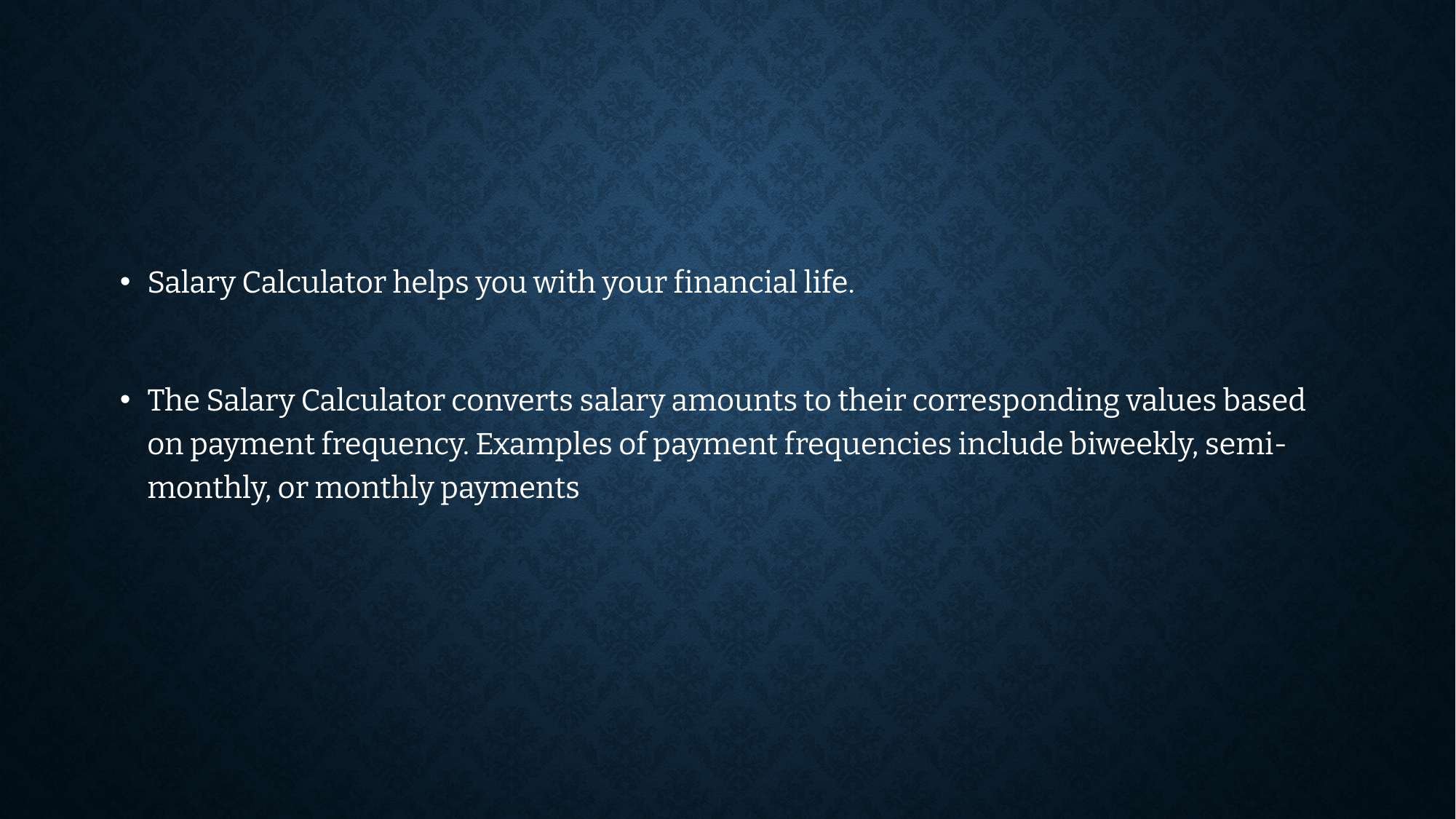

#
Salary Calculator helps you with your financial life.

The Salary Calculator converts salary amounts to their corresponding values based on payment frequency. Examples of payment frequencies include biweekly, semi-monthly, or monthly payments